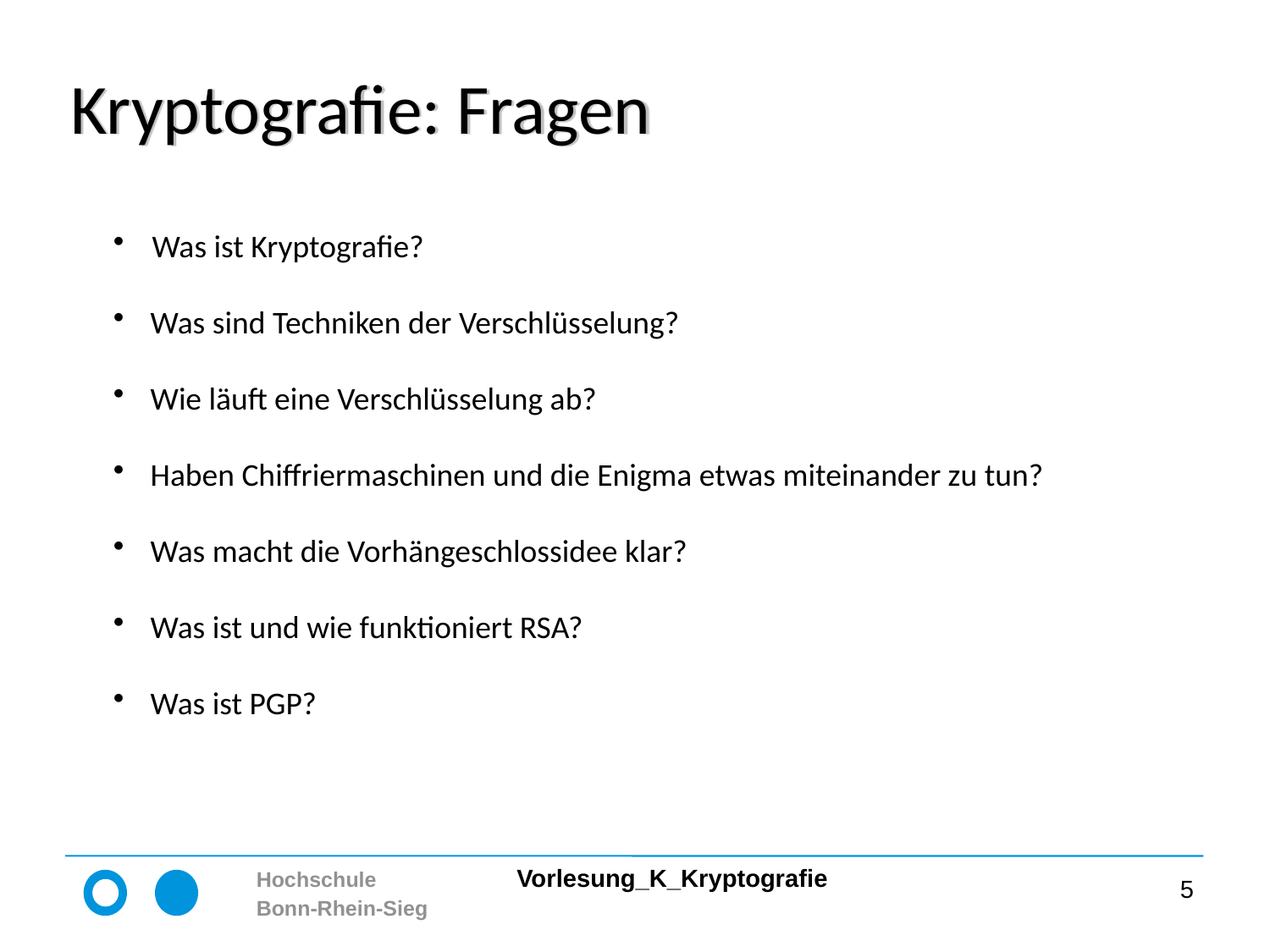

# Kryptografie: Fragen

 Was ist Kryptografie?

 Was sind Techniken der Verschlüsselung?

 Wie läuft eine Verschlüsselung ab?

 Haben Chiffriermaschinen und die Enigma etwas miteinander zu tun?

 Was macht die Vorhängeschlossidee klar?

 Was ist und wie funktioniert RSA?

 Was ist PGP?
5